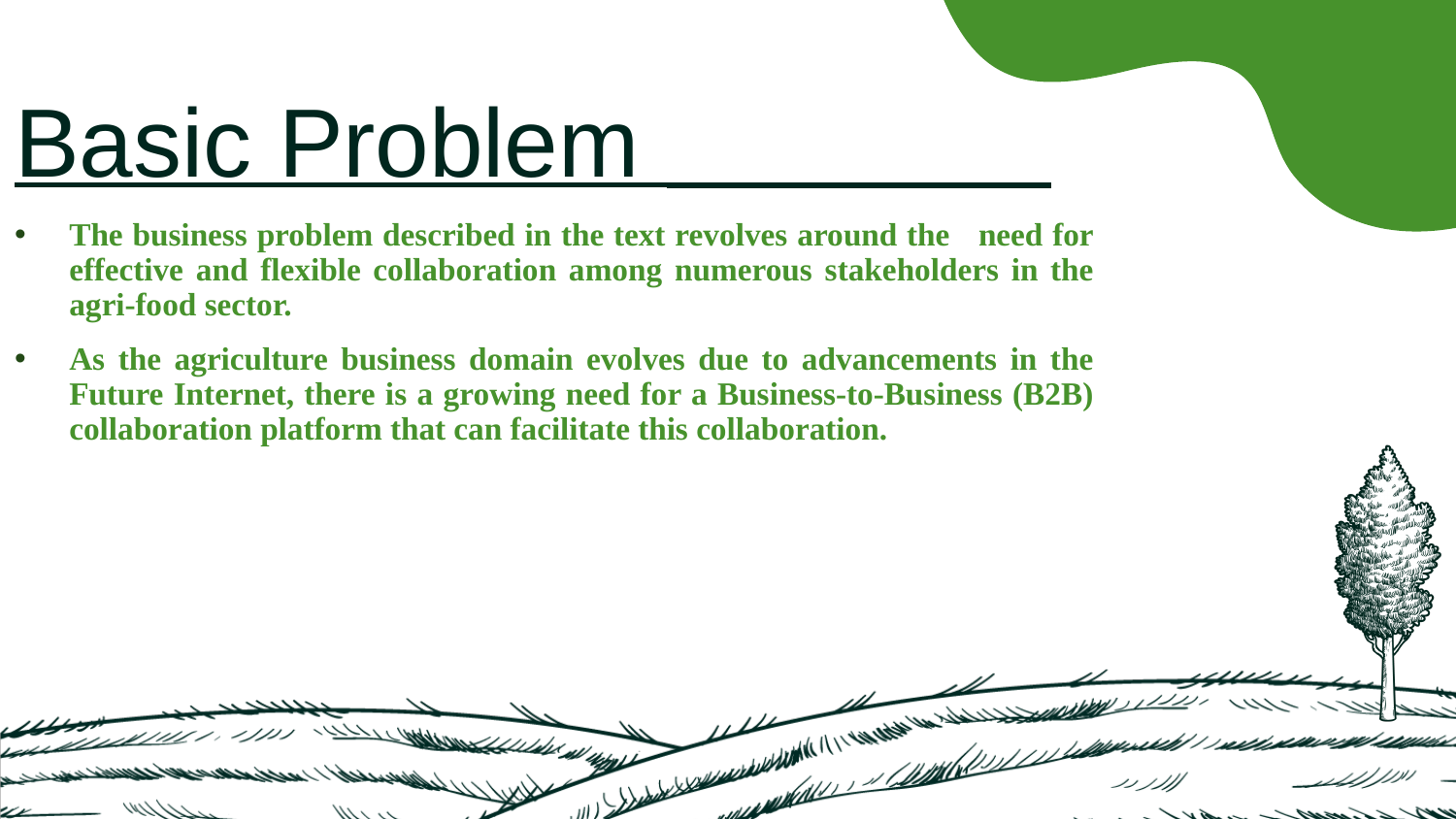

# Basic Problem
The business problem described in the text revolves around the   need for effective and flexible collaboration among numerous stakeholders in the agri-food sector.
As the agriculture business domain evolves due to advancements in the Future Internet, there is a growing need for a Business-to-Business (B2B) collaboration platform that can facilitate this collaboration.